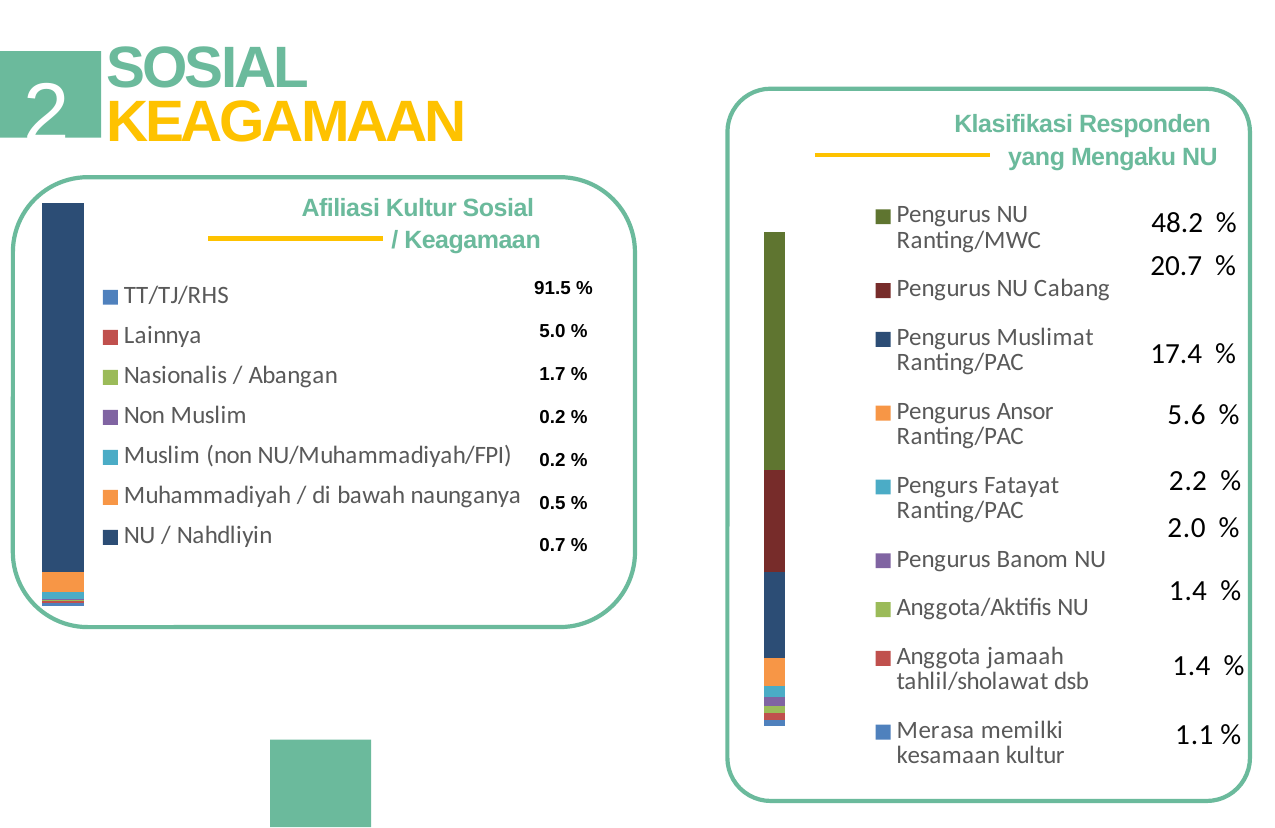

SOSIAL          KEAGAMAAN

2

Klasifikasi Responden
yang Mengaku NU

### Chart

| Category | Merasa memilki kesamaan kultur | Anggota jamaah tahlil/sholawat dsb | Anggota/Aktifis NU | Pengurus Banom NU | Pengurs Fatayat Ranting/PAC | Pengurus Ansor Ranting/PAC | Pengurus Muslimat Ranting/PAC | Pengurus NU Cabang | Pengurus NU Ranting/MWC |
|---|---|---|---|---|---|---|---|---|---|
| Category 1 | 1.1204481792717087 | 1.400560224089636 | 1.400560224089636 | 1.9607843137254901 | 2.2408963585434174 | 5.602240896358544 | 17.366946778711483 | 20.72829131652661 | 48.17927170868347 |

### Chart

| Category | TT/TJ/RHS | Lainnya | Nasionalis / Abangan | Non Muslim | Muslim (non NU/Muhammadiyah/FPI) | Muhammadiyah / di bawah naunganya  | NU / Nahdliyin  |
|---|---|---|---|---|---|---|---|
| Category 1 | 0.7481296758104738 | 0.49875311720698257 | 0.24937655860349128 | 0.24937655860349128 | 1.745635910224439 | 4.987531172069826 | 91.52119700748129 |
Afiliasi Kultur Sosial
/ Keagamaan

48.2  %
20.7  %
| 91.5 % |
| --- |
| 5.0 % |
| 1.7 % |
| 0.2 % |
| 0.2 % |
| 0.5 % |
| 0.7 % |
17.4  %